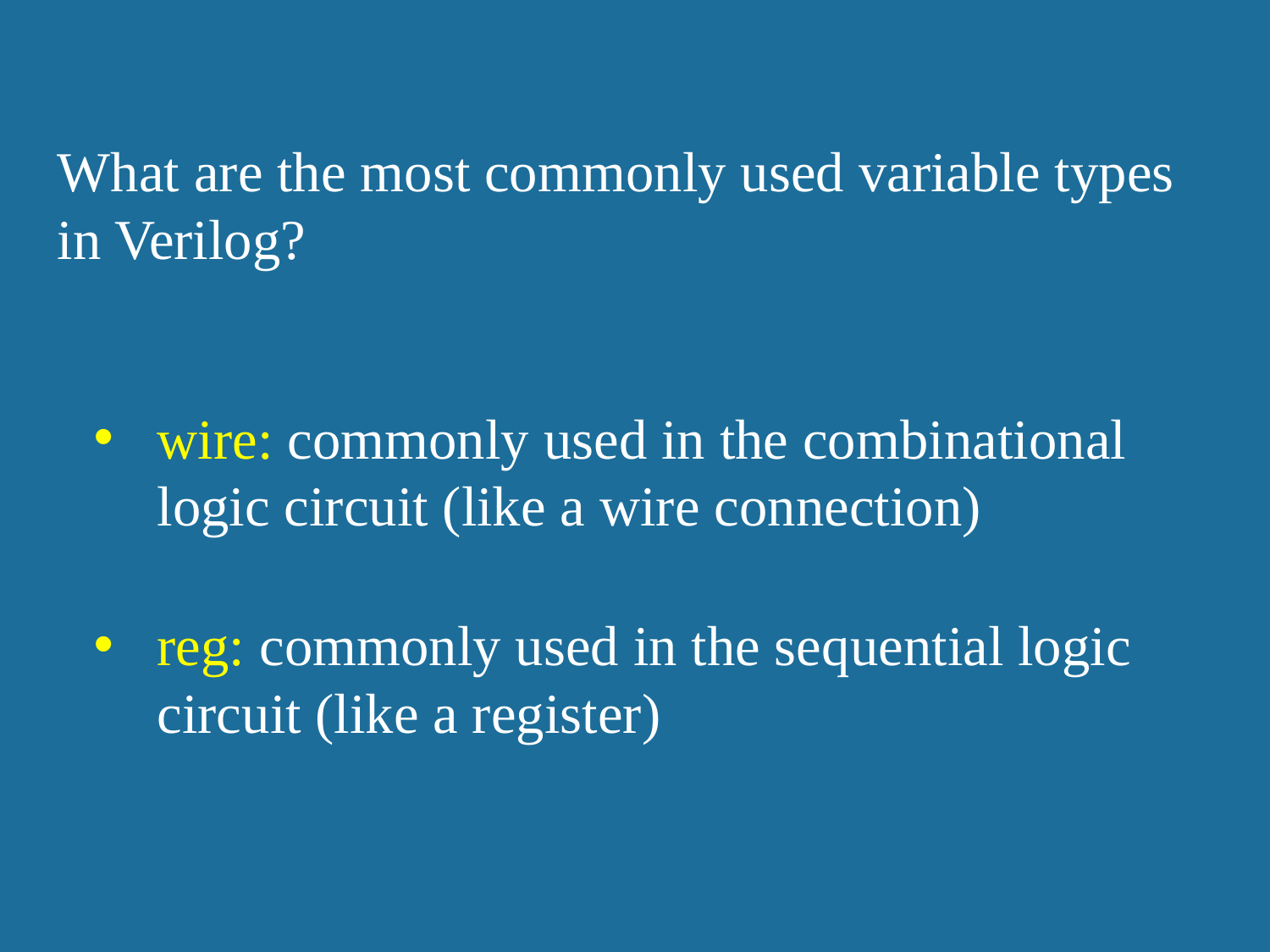

What are the most commonly used variable types in Verilog?
wire: commonly used in the combinational logic circuit (like a wire connection)
reg: commonly used in the sequential logic circuit (like a register)